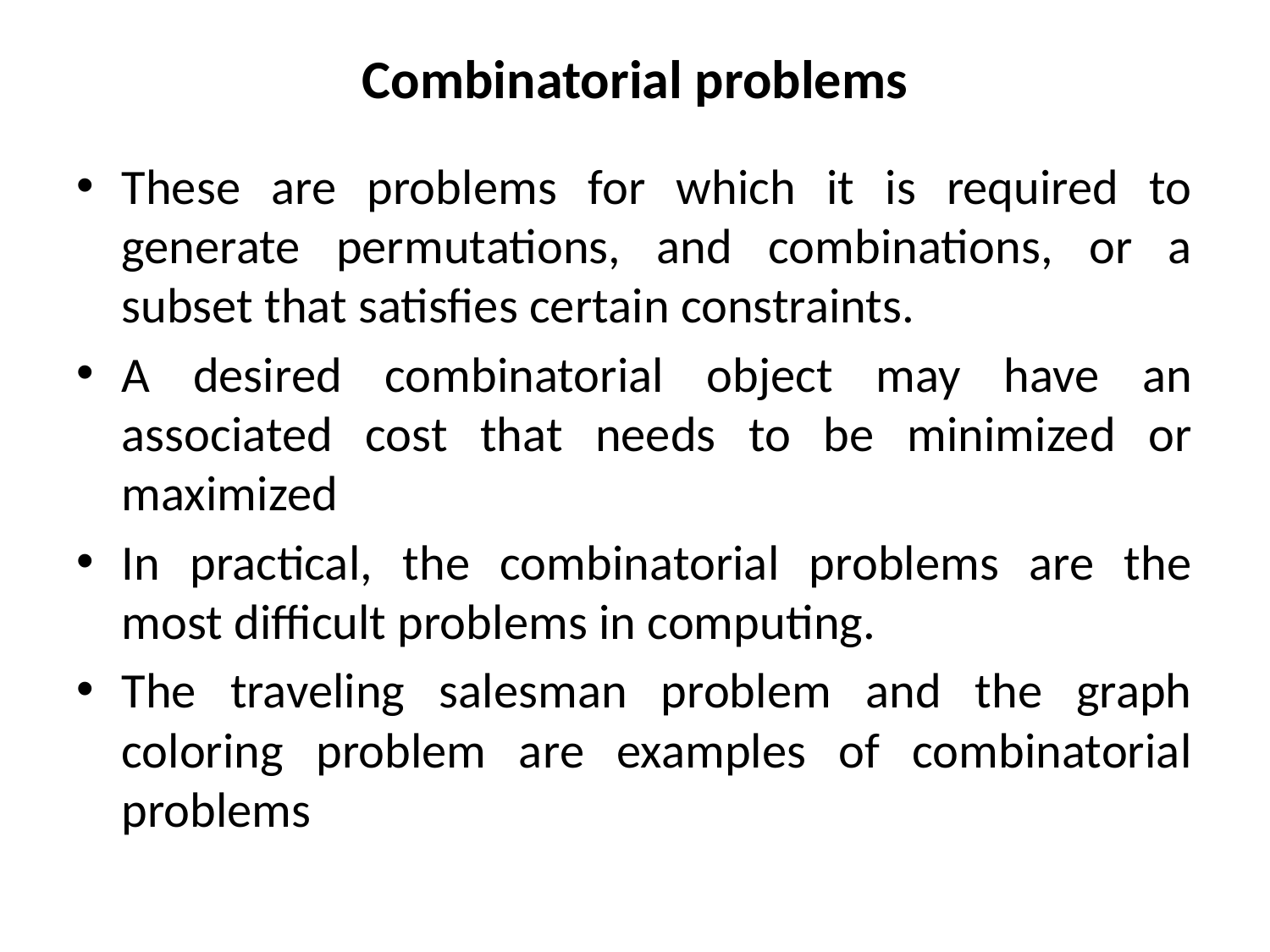

# Combinatorial problems
These are problems for which it is required to generate permutations, and combinations, or a subset that satisfies certain constraints.
A desired combinatorial object may have an associated cost that needs to be minimized or maximized
In practical, the combinatorial problems are the most difficult problems in computing.
The traveling salesman problem and the graph coloring problem are examples of combinatorial problems